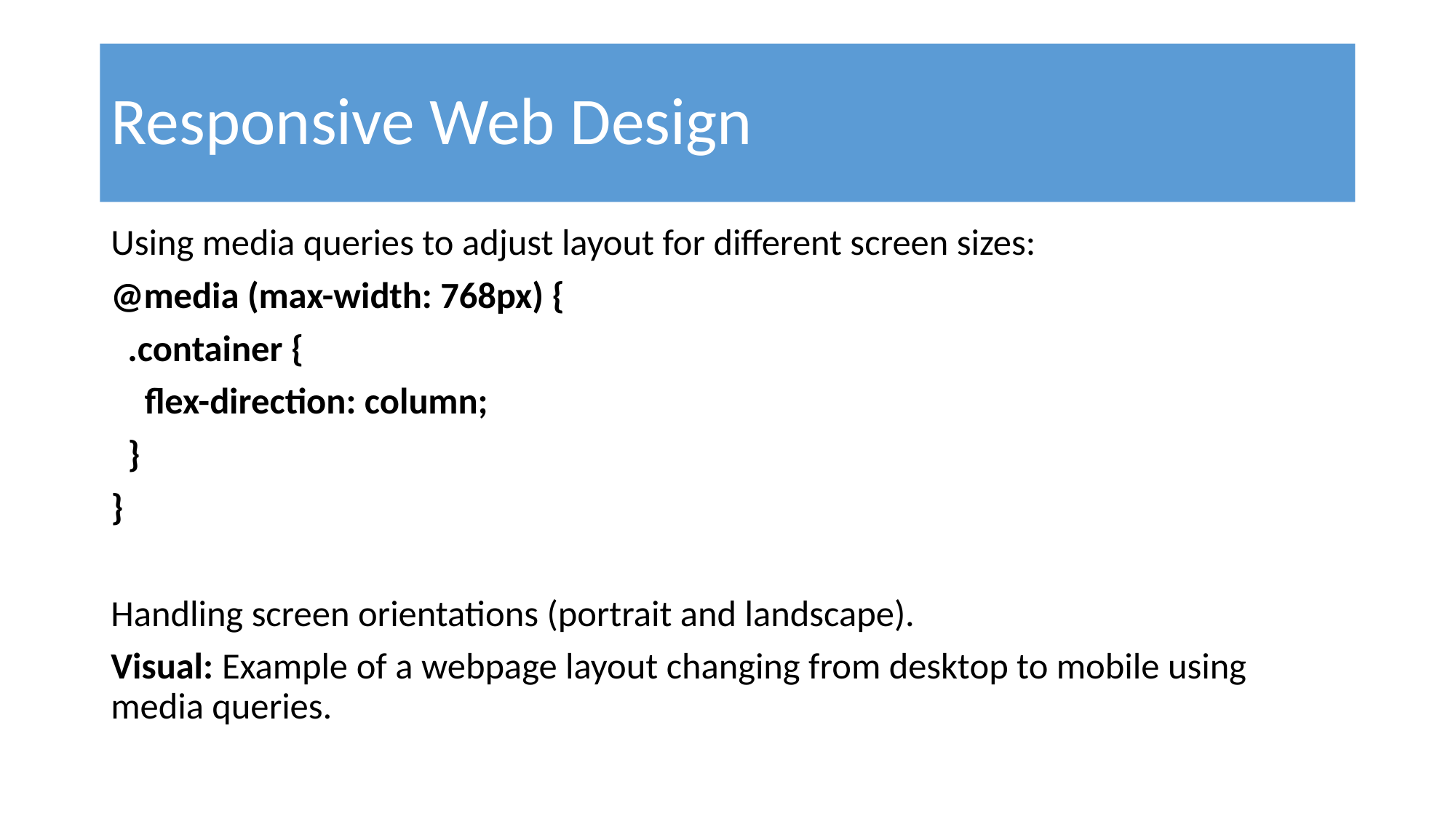

# Responsive Web Design
Using media queries to adjust layout for different screen sizes:
@media (max-width: 768px) {
  .container {
    flex-direction: column;
  }
}

Handling screen orientations (portrait and landscape).
Visual: Example of a webpage layout changing from desktop to mobile using media queries.